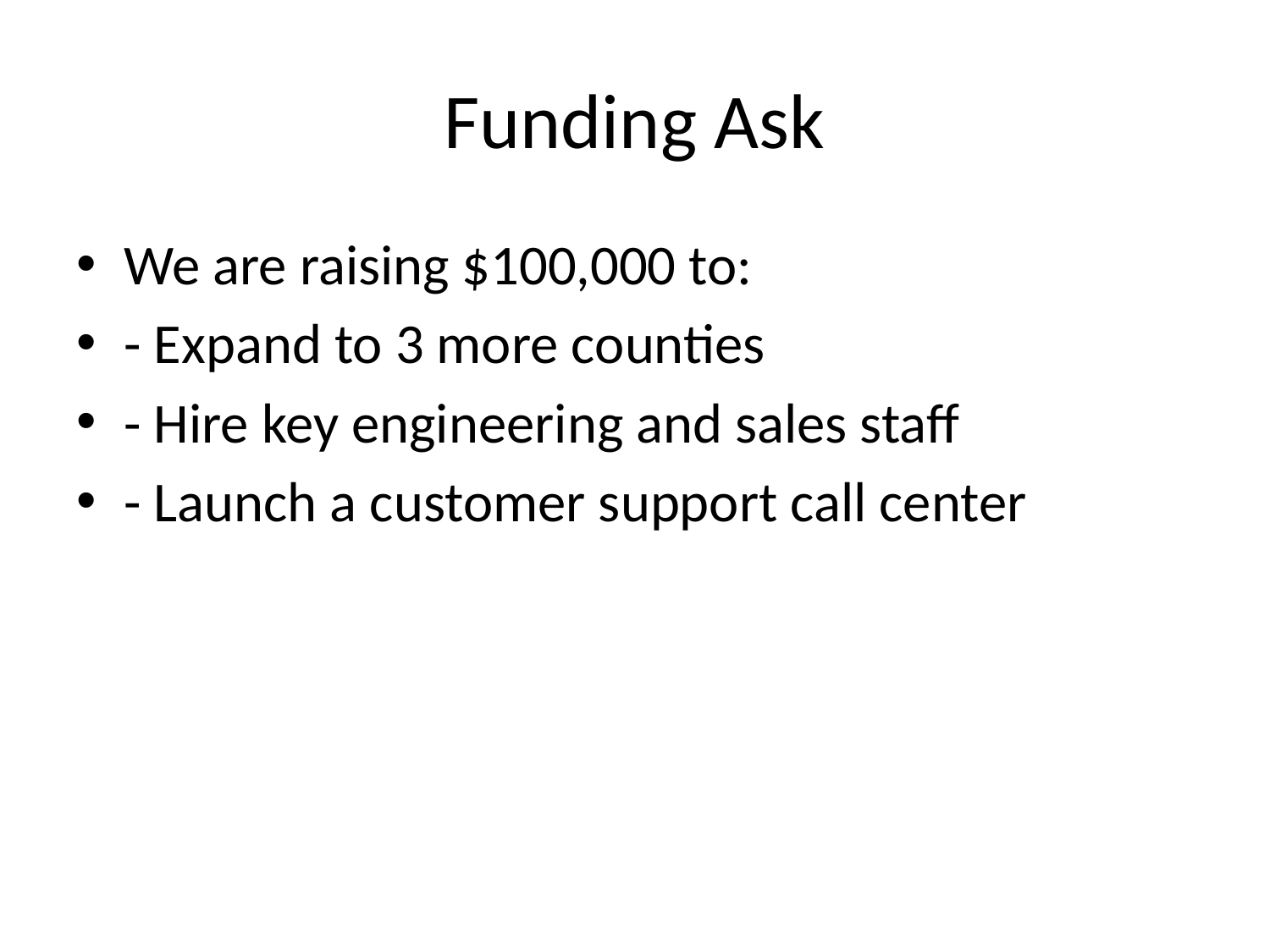

# Funding Ask
We are raising $100,000 to:
- Expand to 3 more counties
- Hire key engineering and sales staff
- Launch a customer support call center